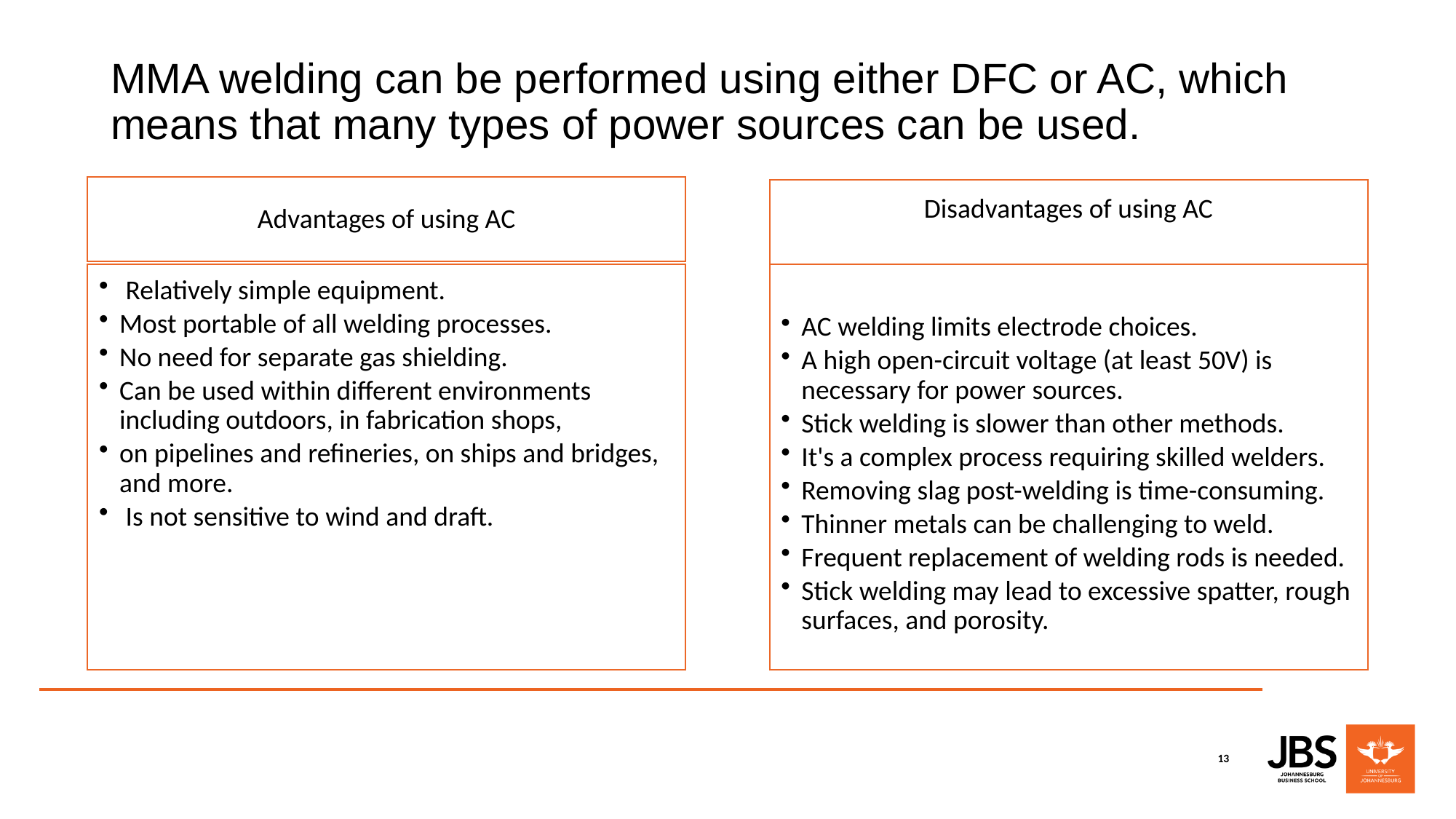

# MMA welding can be performed using either DFC or AC, which means that many types of power sources can be used.
Advantages of using AC
 Relatively simple equipment.
Most portable of all welding processes.
No need for separate gas shielding.
Can be used within different environments including outdoors, in fabrication shops,
on pipelines and refineries, on ships and bridges, and more.
 Is not sensitive to wind and draft.
Disadvantages of using AC

AC welding limits electrode choices.
A high open-circuit voltage (at least 50V) is necessary for power sources.
Stick welding is slower than other methods.
It's a complex process requiring skilled welders.
Removing slag post-welding is time-consuming.
Thinner metals can be challenging to weld.
Frequent replacement of welding rods is needed.
Stick welding may lead to excessive spatter, rough surfaces, and porosity.